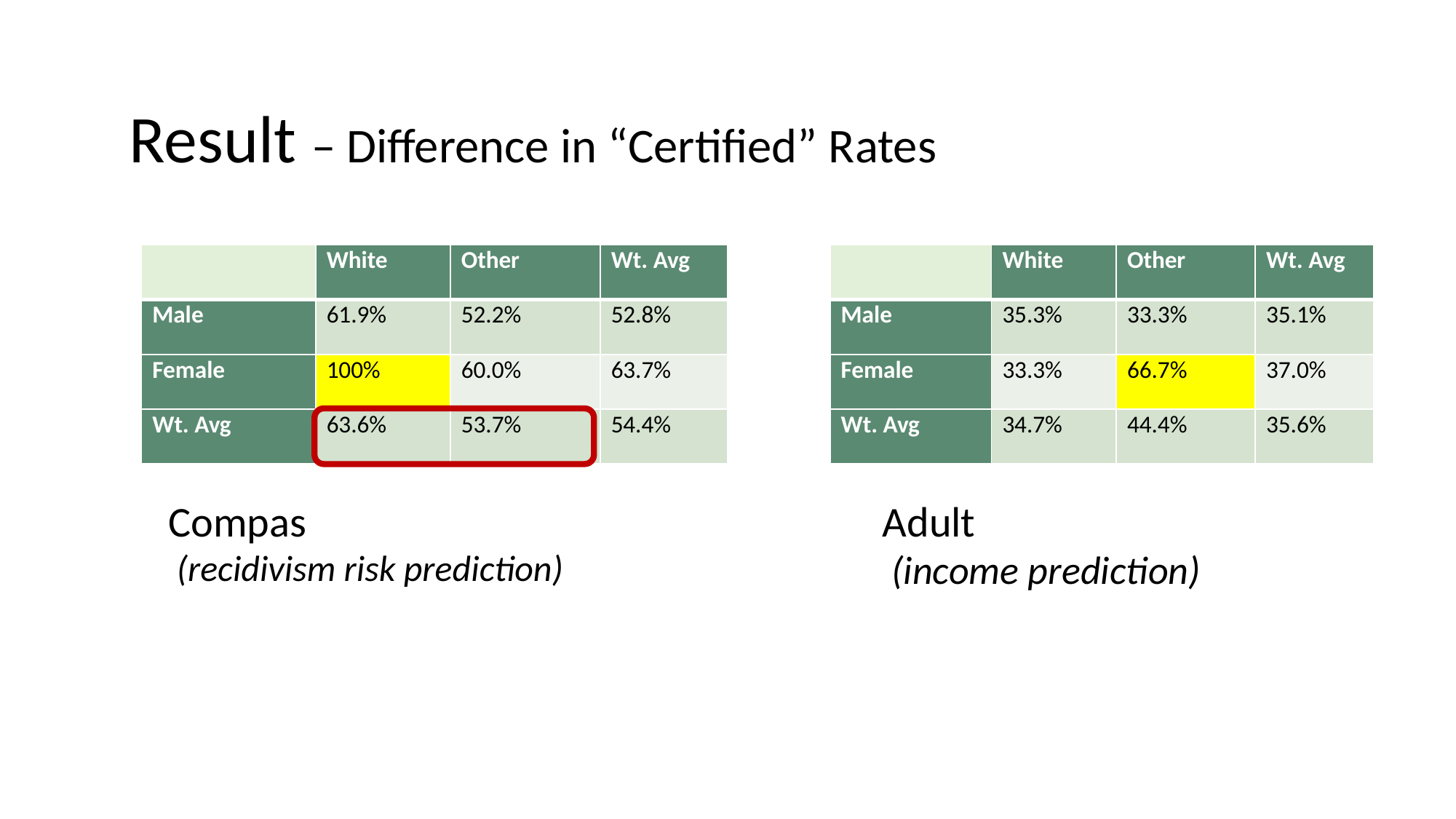

Result – Difference in “Certified” Rates
|  | White | Other | Wt. Avg |
| --- | --- | --- | --- |
| Male | 61.9% | 52.2% | 52.8% |
| Female | 100% | 60.0% | 63.7% |
| Wt. Avg | 63.6% | 53.7% | 54.4% |
|  | White | Other | Wt. Avg |
| --- | --- | --- | --- |
| Male | 35.3% | 33.3% | 35.1% |
| Female | 33.3% | 66.7% | 37.0% |
| Wt. Avg | 34.7% | 44.4% | 35.6% |

Compas
 (recidivism risk prediction)
Adult
 (income prediction)